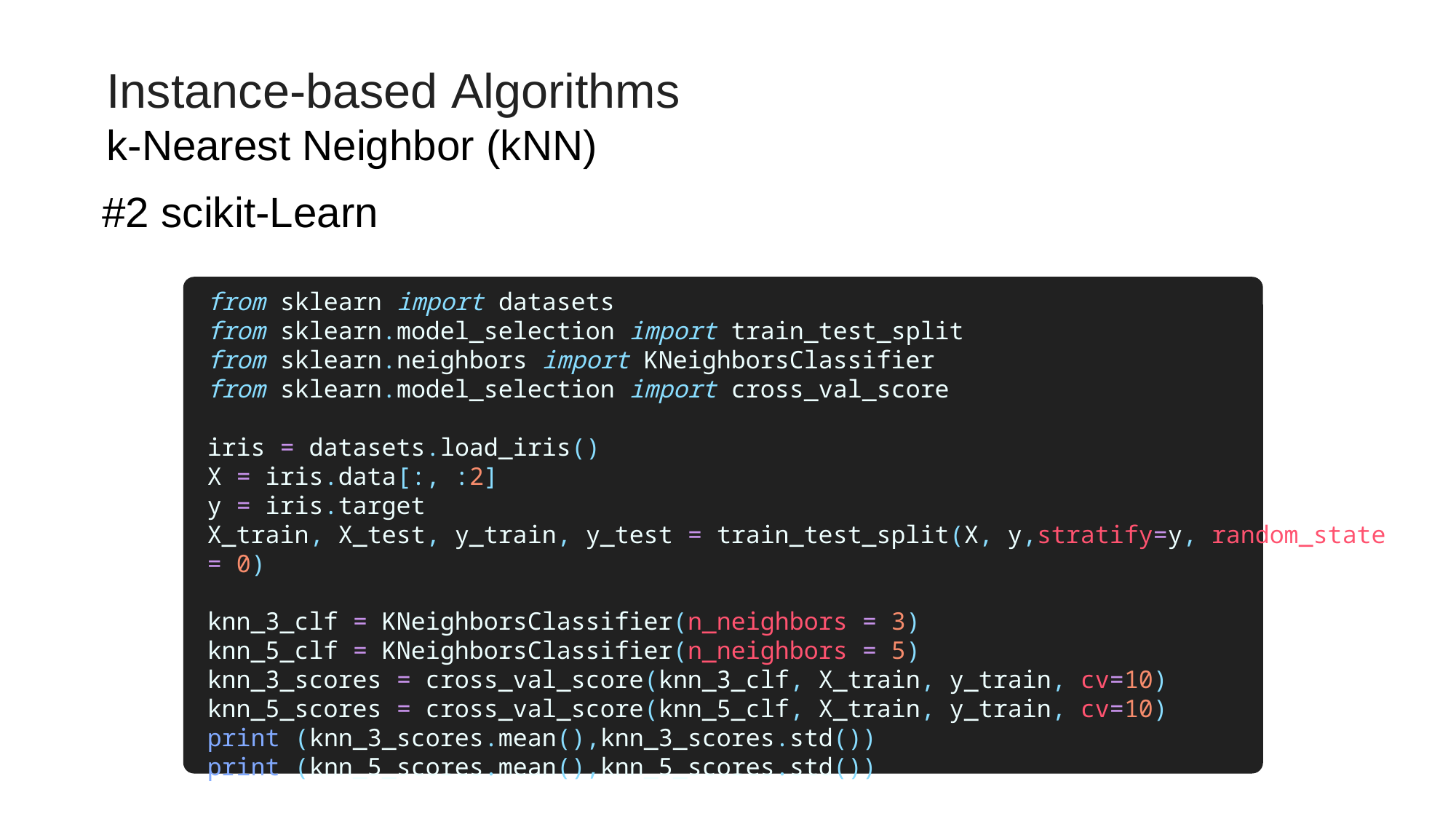

Instance-based Algorithms
k-Nearest Neighbor (kNN)
#2 scikit-Learn

from sklearn import datasets
from sklearn.model_selection import train_test_split
from sklearn.neighbors import KNeighborsClassifier
from sklearn.model_selection import cross_val_score
iris = datasets.load_iris()
X = iris.data[:, :2]
y = iris.target
X_train, X_test, y_train, y_test = train_test_split(X, y,stratify=y, random_state = 0)
knn_3_clf = KNeighborsClassifier(n_neighbors = 3)
knn_5_clf = KNeighborsClassifier(n_neighbors = 5)
knn_3_scores = cross_val_score(knn_3_clf, X_train, y_train, cv=10)
knn_5_scores = cross_val_score(knn_5_clf, X_train, y_train, cv=10)
print (knn_3_scores.mean(),knn_3_scores.std())
print (knn_5_scores.mean(),knn_5_scores.std())